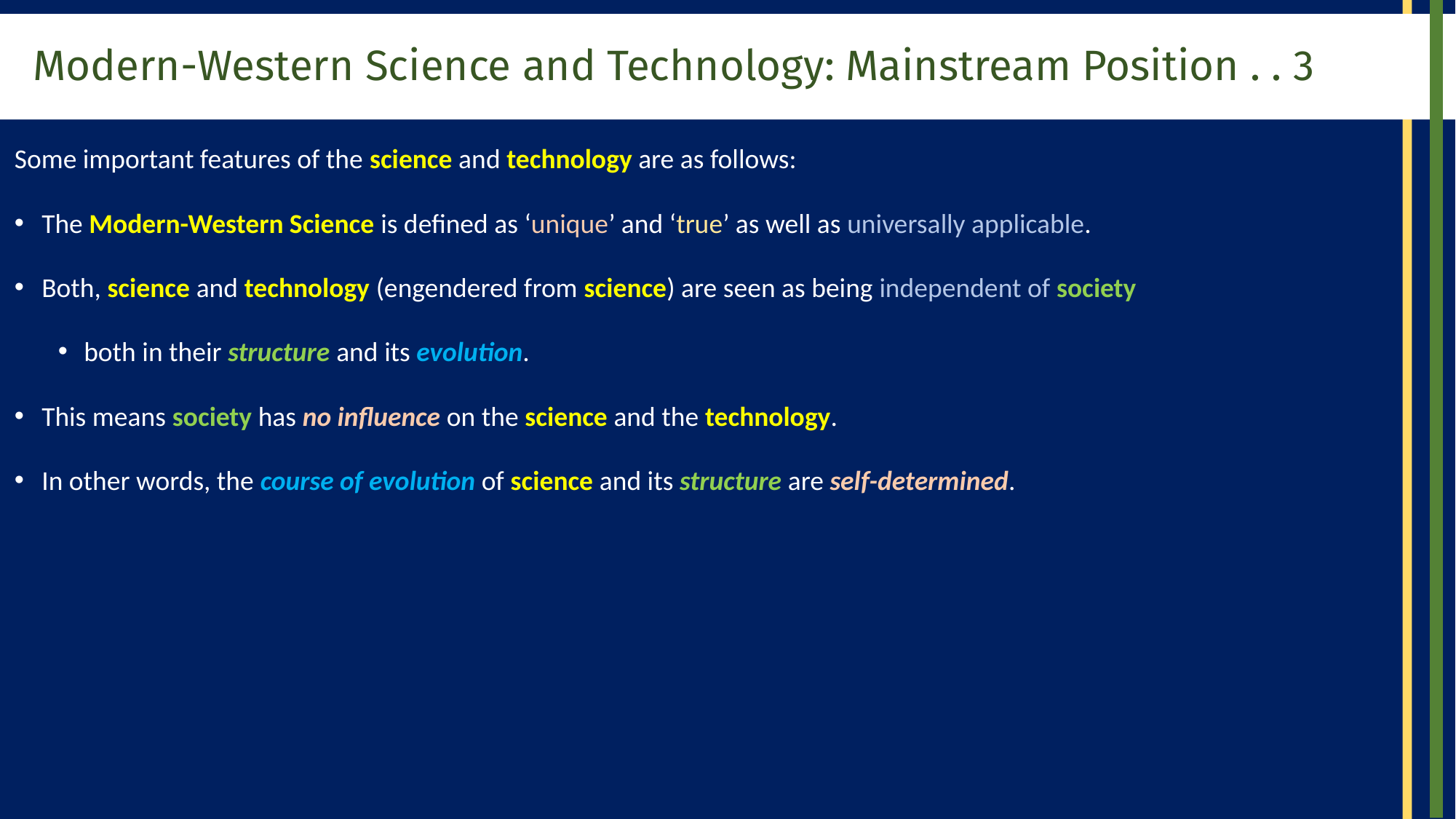

# Modern-Western Science and Technology: Mainstream Position . . 3
Some important features of the science and technology are as follows:
The Modern-Western Science is defined as ‘unique’ and ‘true’ as well as universally applicable.
Both, science and technology (engendered from science) are seen as being independent of society
both in their structure and its evolution.
This means society has no influence on the science and the technology.
In other words, the course of evolution of science and its structure are self-determined.